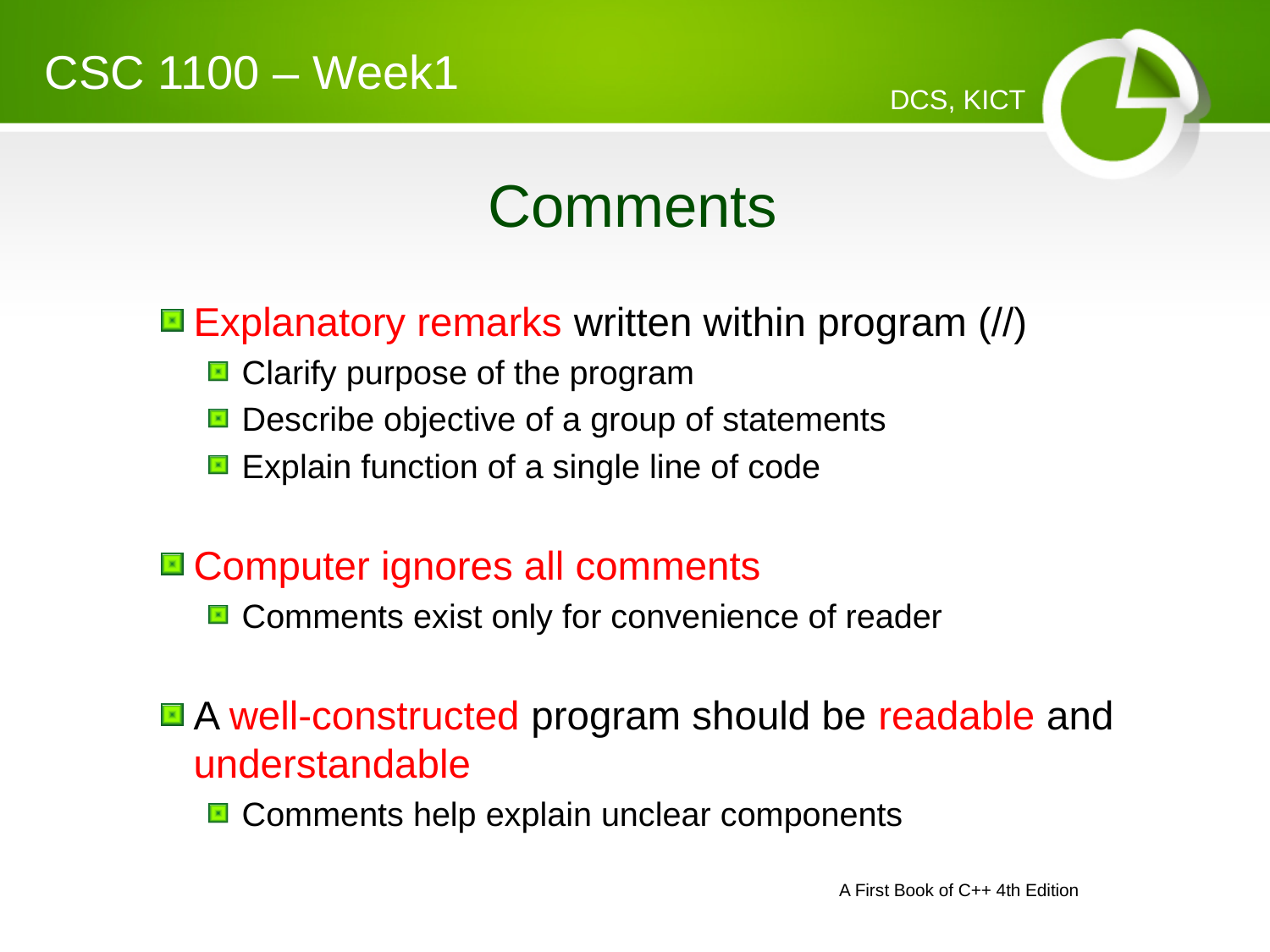

CSC 1100 – Week1
DCS, KICT
46
# Comments
Explanatory remarks written within program (//)
Clarify purpose of the program
Describe objective of a group of statements
Explain function of a single line of code

Computer ignores all comments
Comments exist only for convenience of reader

A well-constructed program should be readable and understandable
Comments help explain unclear components
A First Book of C++ 4th Edition